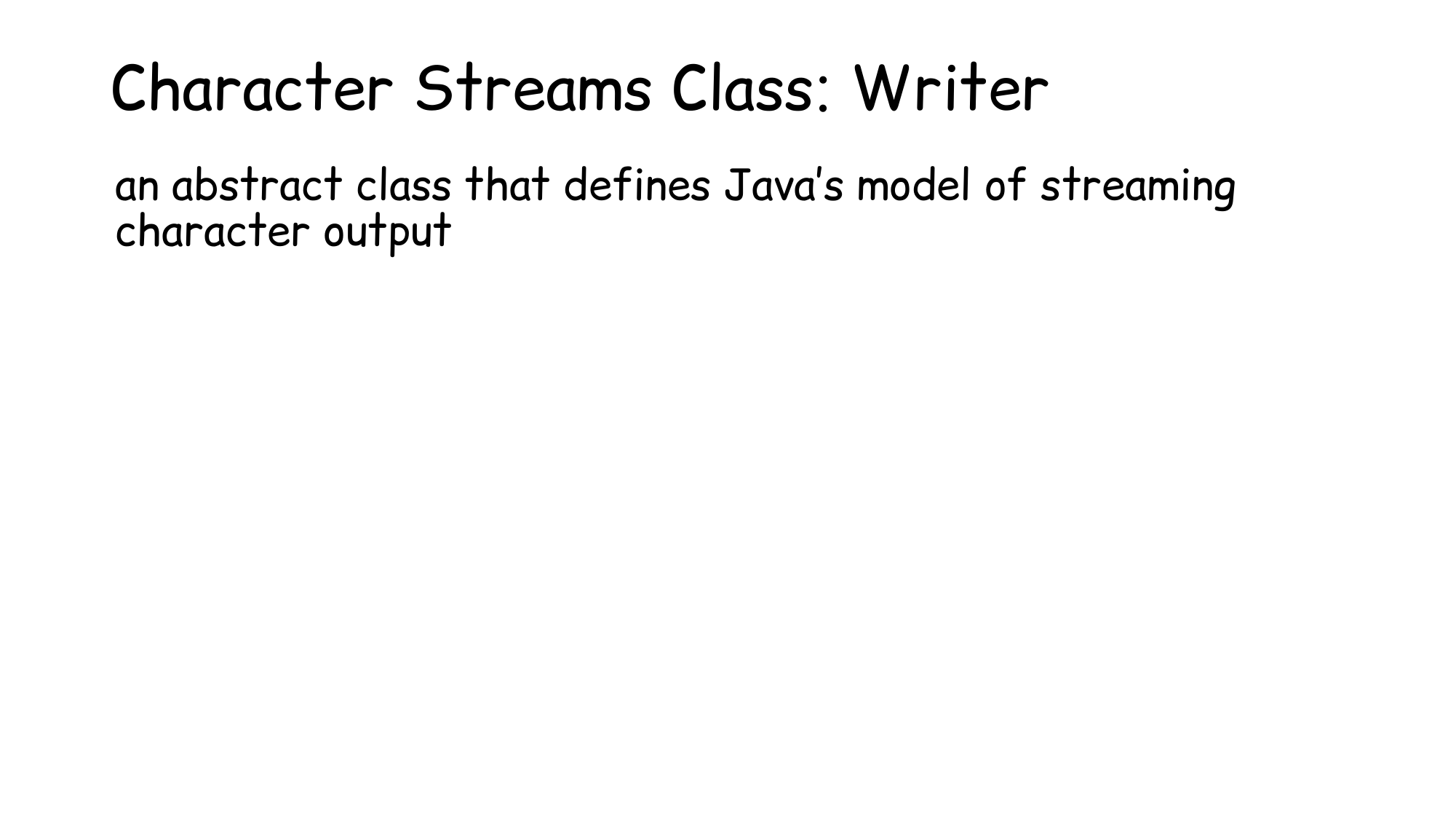

# Character Streams Class: Writer
an abstract class that defines Java’s model of streaming character output